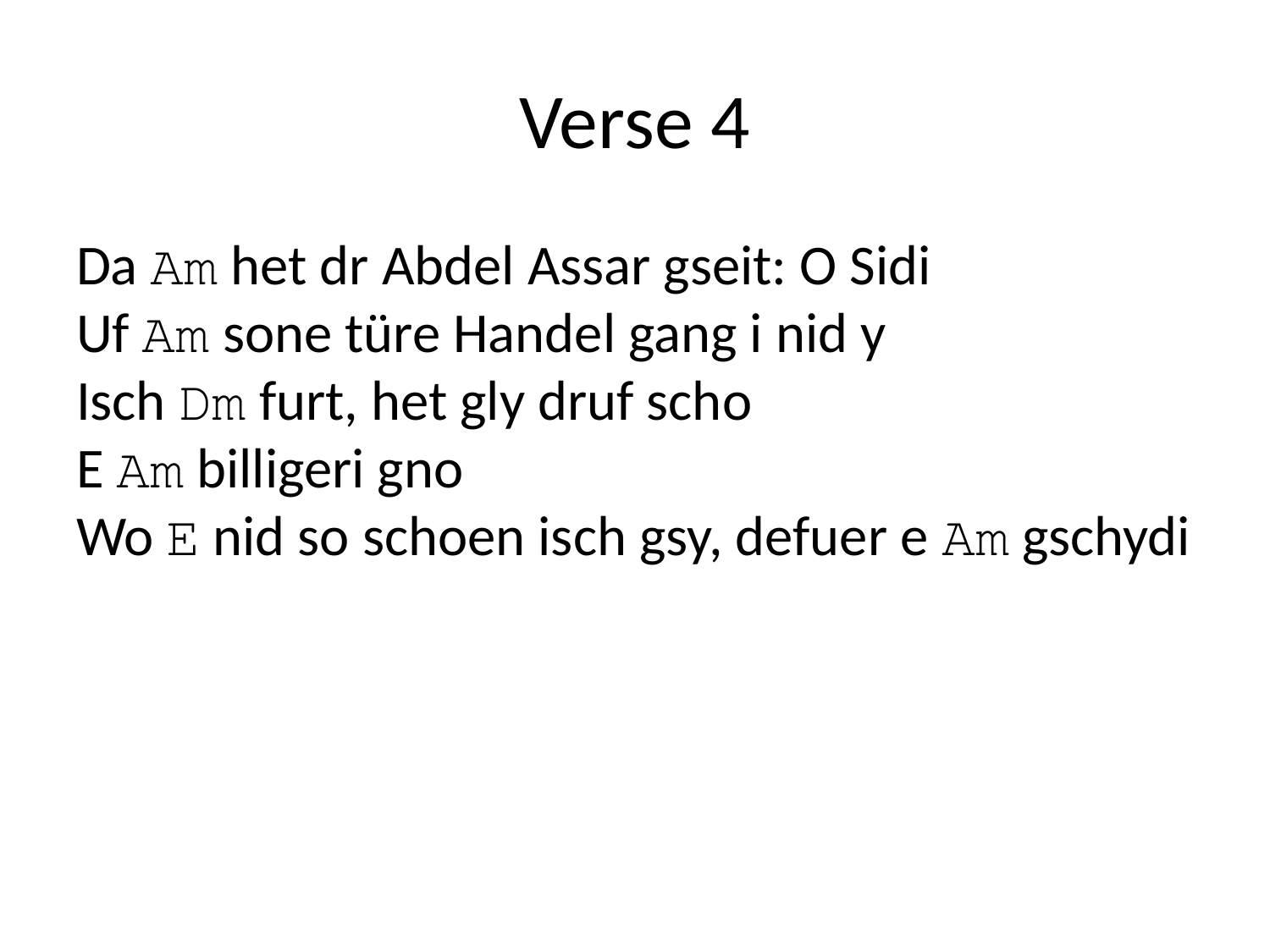

# Verse 4
Da Am het dr Abdel Assar gseit: O Sidi
Uf Am sone türe Handel gang i nid y
Isch Dm furt, het gly druf scho
E Am billigeri gno
Wo E nid so schoen isch gsy, defuer e Am gschydi